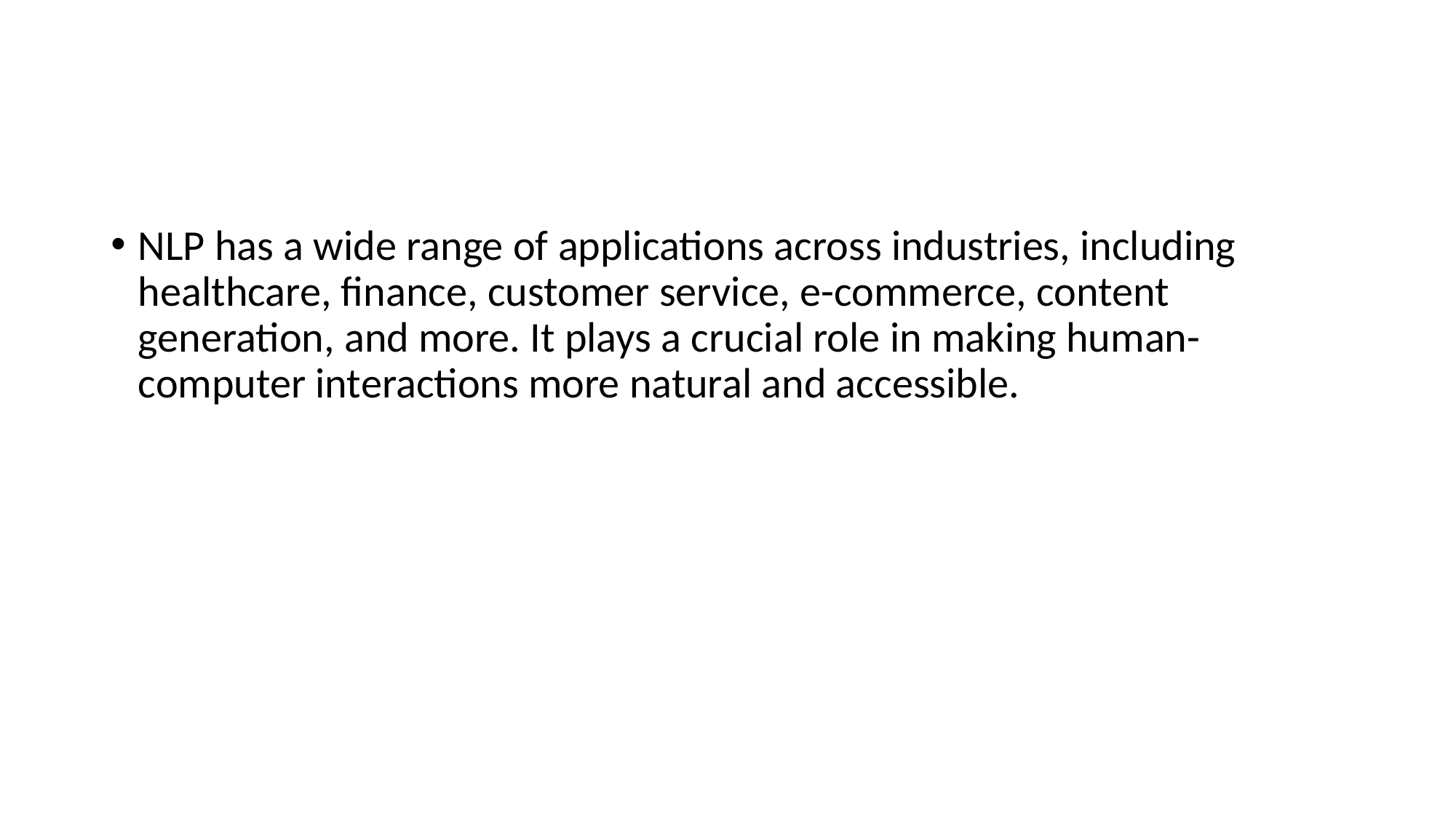

#
NLP has a wide range of applications across industries, including healthcare, finance, customer service, e-commerce, content generation, and more. It plays a crucial role in making human-computer interactions more natural and accessible.